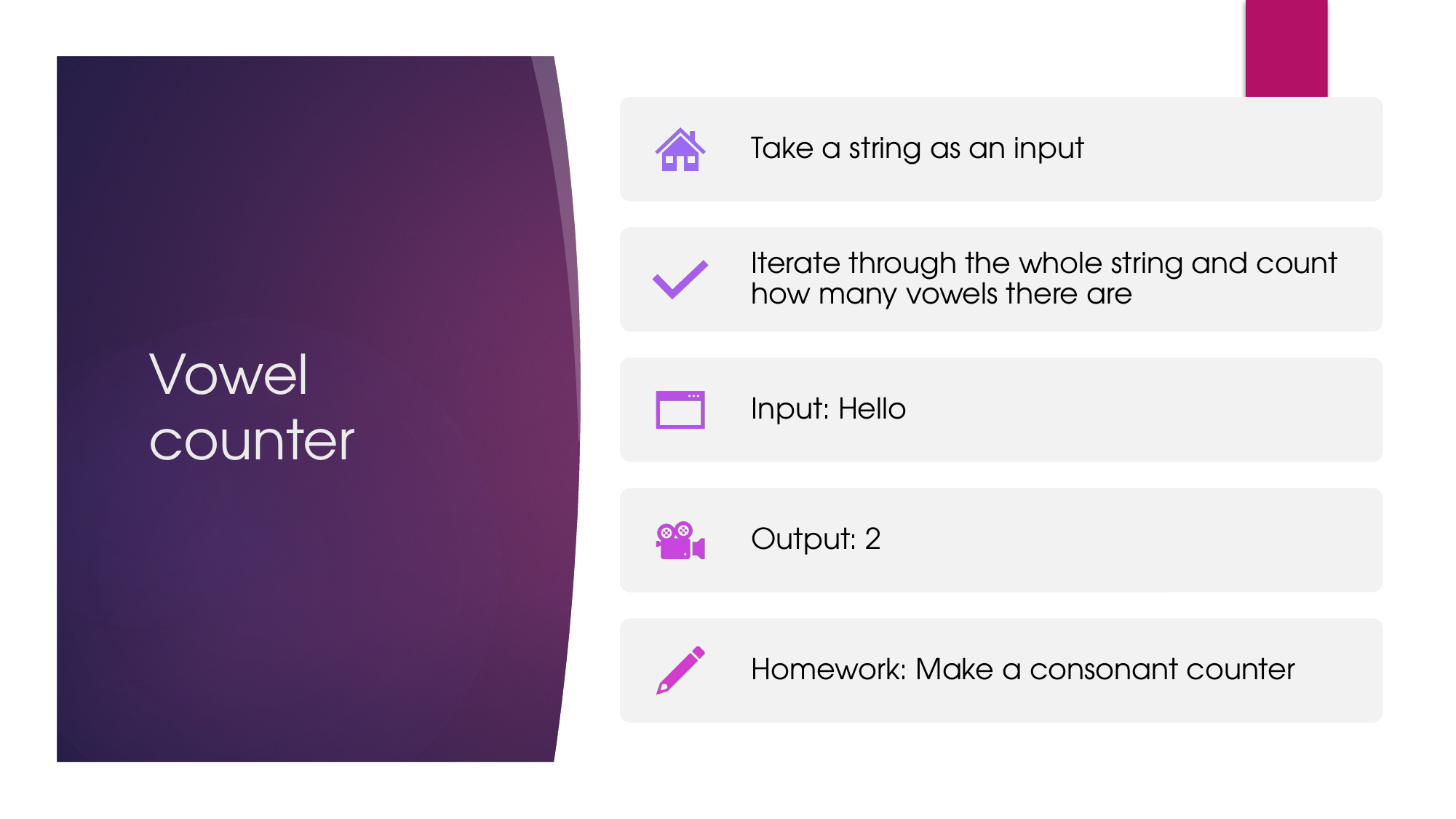

Take a string as an input
Iterate through the whole string and count how many vowels there are
Input: Hello
Output: 2
Homework: Make a consonant counter
# Vowel counter